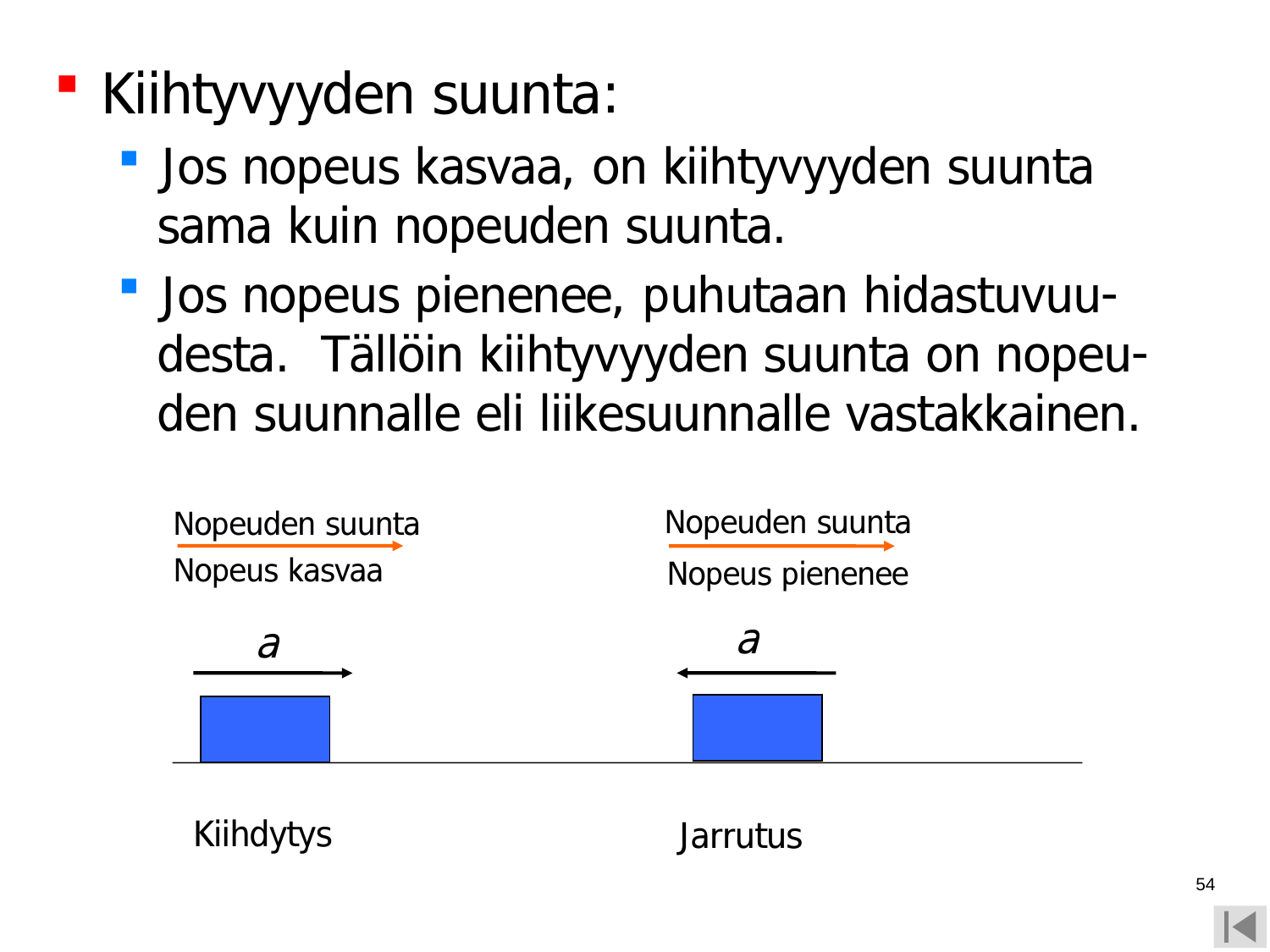

Kiihtyvyyden suunta:
Jos nopeus kasvaa, on kiihtyvyyden suunta sama kuin nopeuden suunta.
Jos nopeus pienenee, puhutaan hidastuvuu-desta.  Tällöin kiihtyvyyden suunta on nopeu-den suunnalle eli liikesuunnalle vastakkainen.
Nopeuden suunta
Nopeuden suunta
Nopeus kasvaa

 Nopeus pienenee
a
a

Kiihdytys
Jarrutus
54